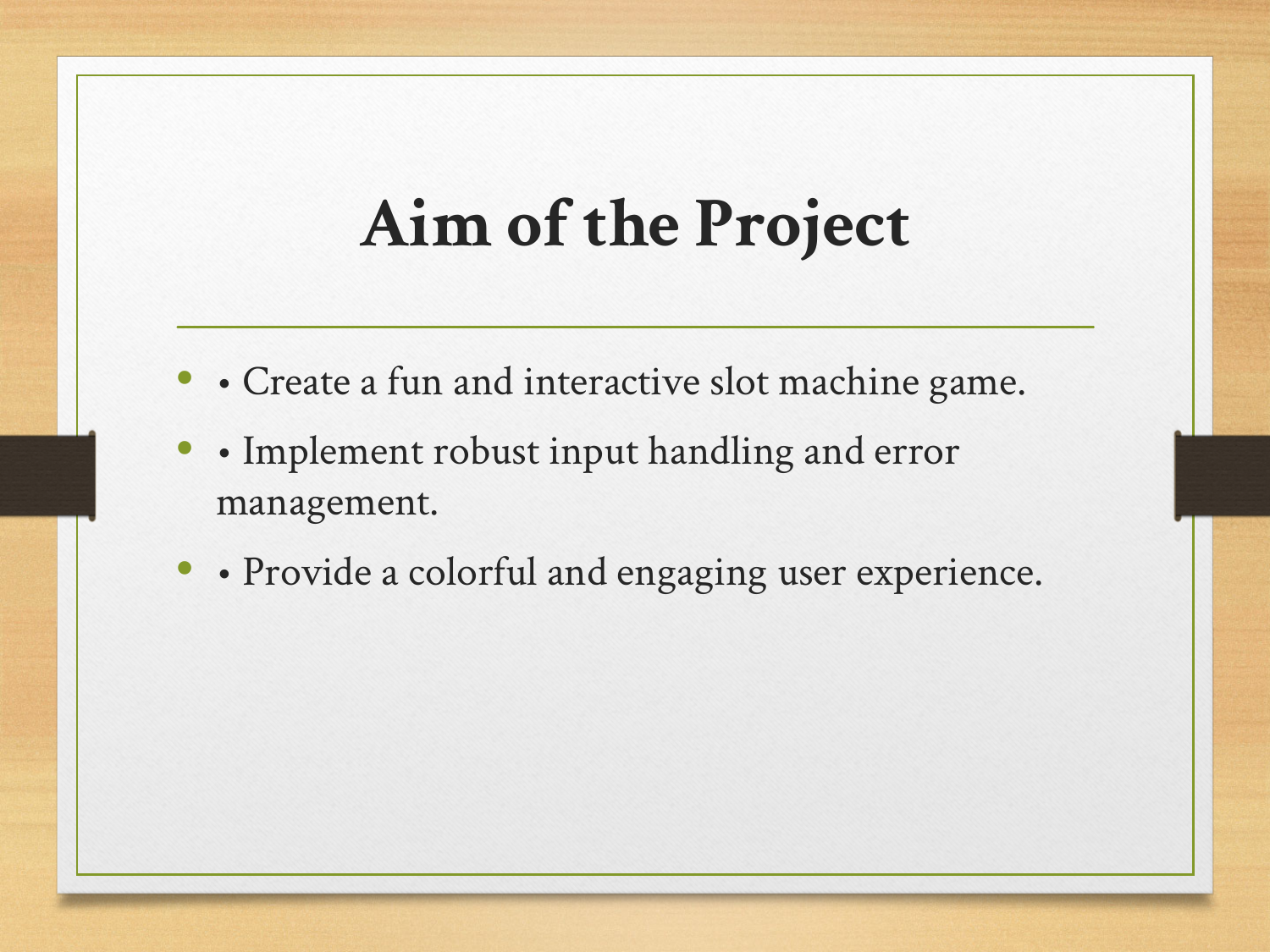

# Aim of the Project
• Create a fun and interactive slot machine game.
• Implement robust input handling and error management.
• Provide a colorful and engaging user experience.